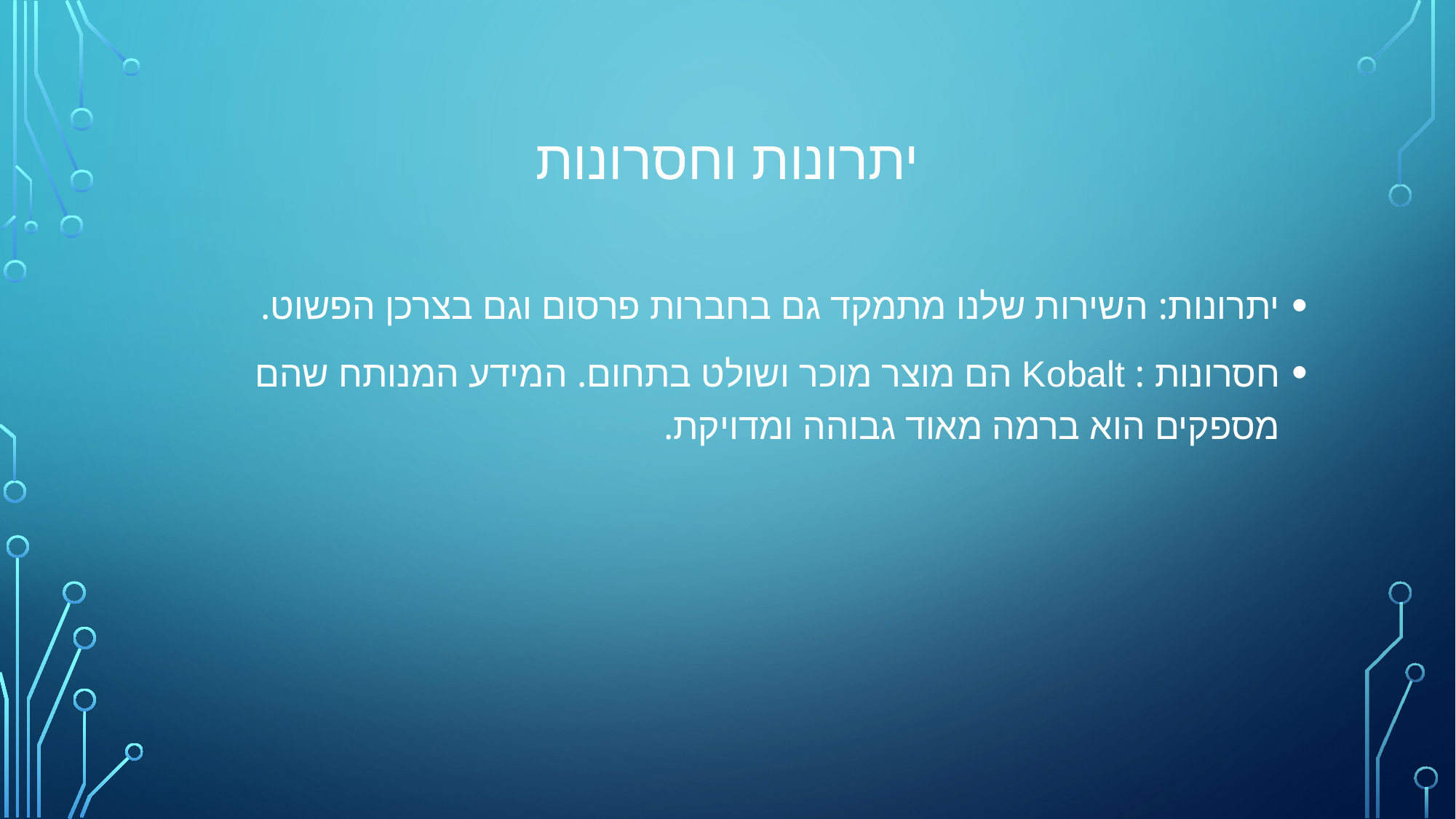

# יתרונות וחסרונות
יתרונות: השירות שלנו מתמקד גם בחברות פרסום וגם בצרכן הפשוט.
חסרונות : Kobalt הם מוצר מוכר ושולט בתחום. המידע המנותח שהם מספקים הוא ברמה מאוד גבוהה ומדויקת.